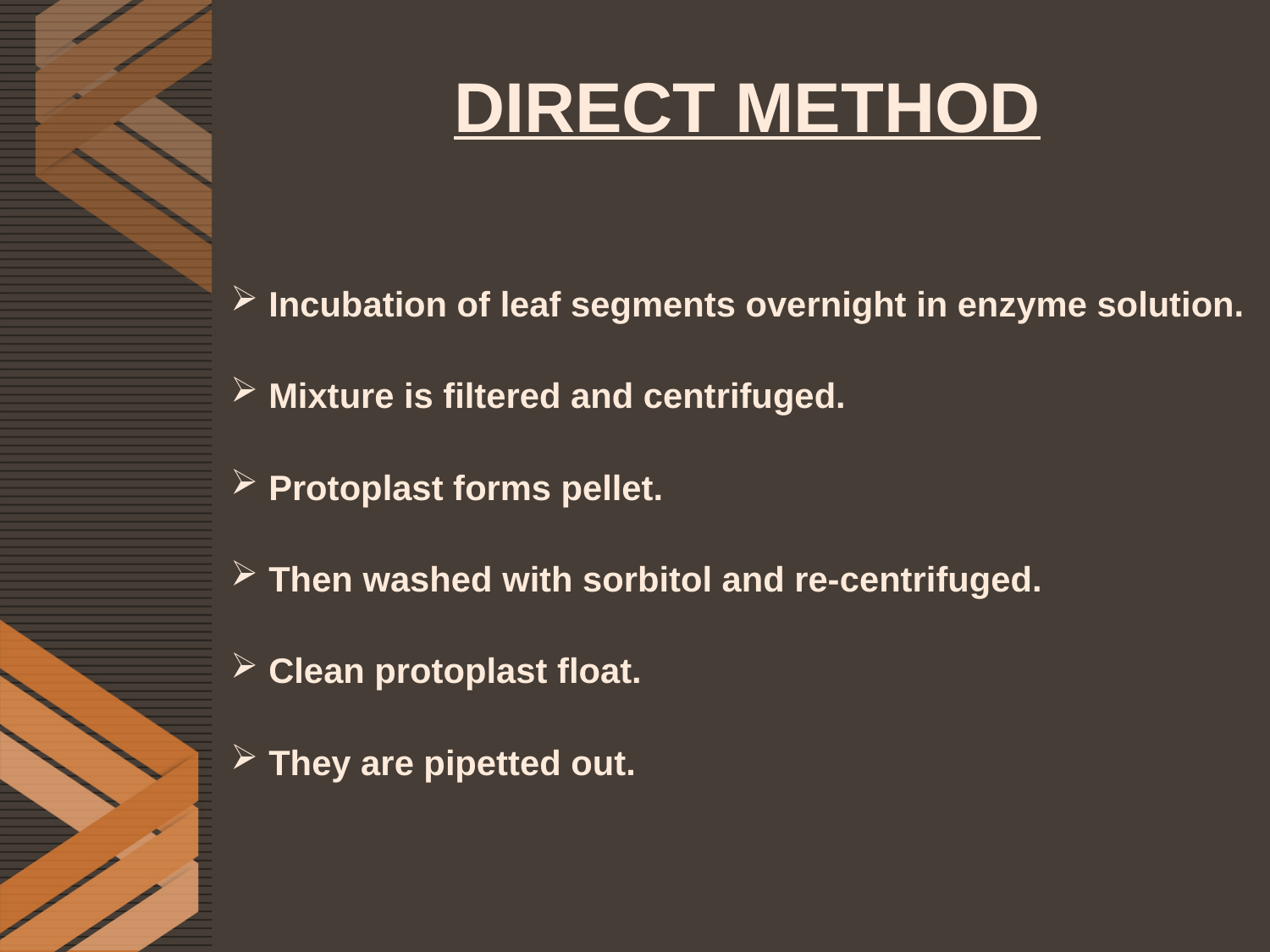

# DIRECT METHOD
 Incubation of leaf segments overnight in enzyme solution.
 Mixture is filtered and centrifuged.
 Protoplast forms pellet.
 Then washed with sorbitol and re-centrifuged.
 Clean protoplast float.
 They are pipetted out.